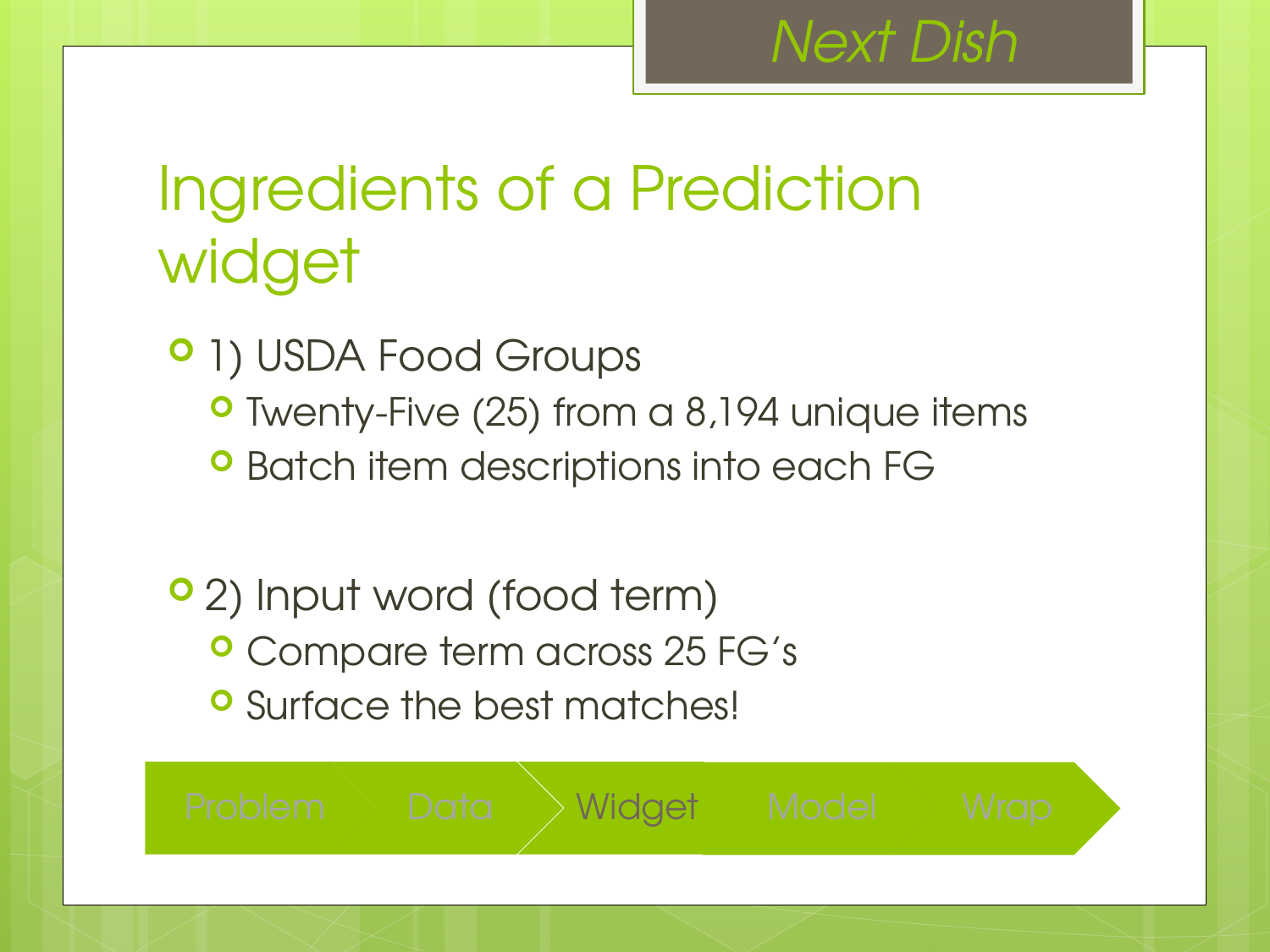

Next Dish
# Ingredients of a Prediction widget
1) USDA Food Groups
Twenty-Five (25) from a 8,194 unique items
Batch item descriptions into each FG

2) Input word (food term)
Compare term across 25 FG’s
Surface the best matches!
Problem
Data
Widget
Model
Wrap